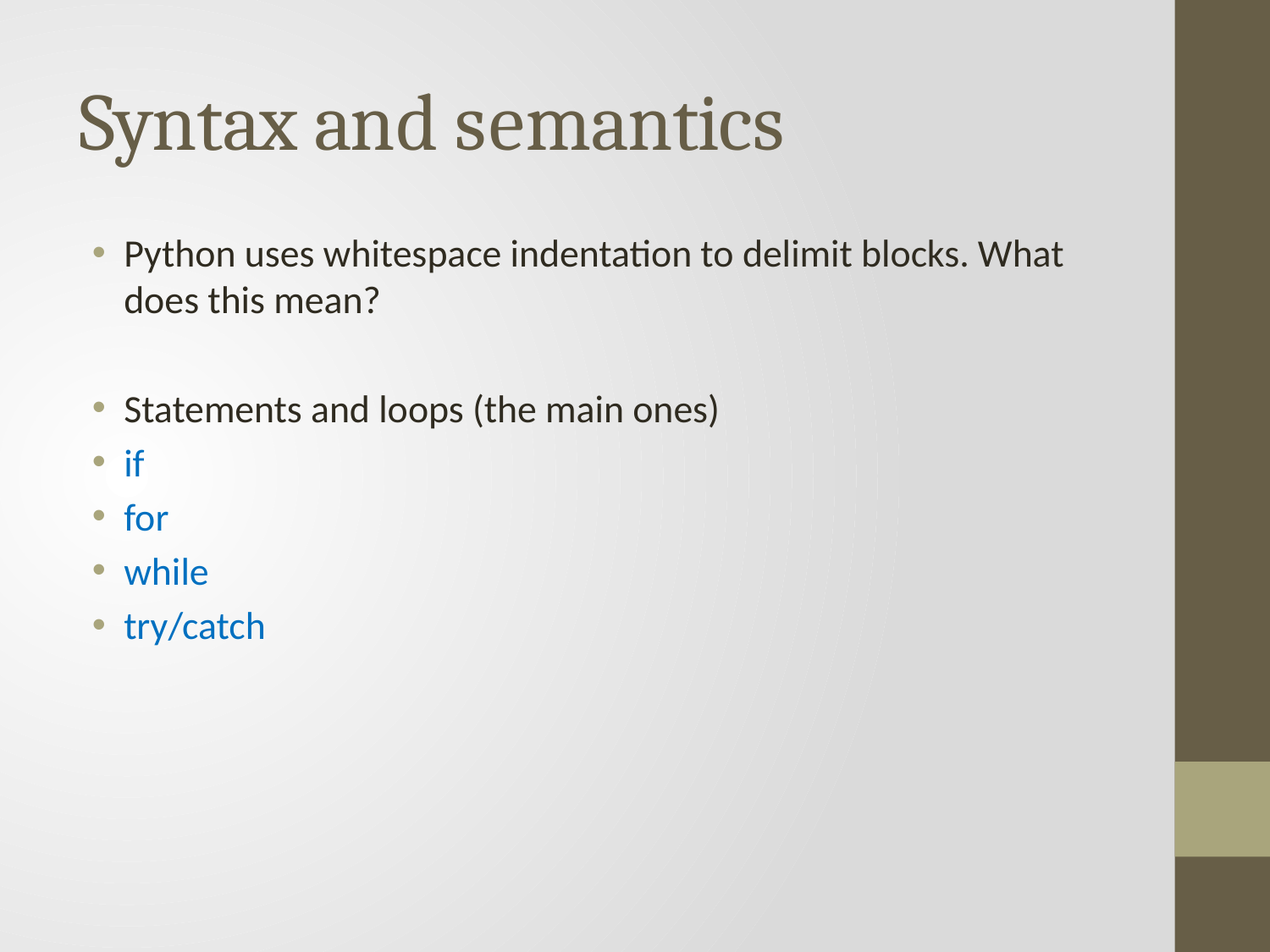

# Syntax and semantics
Python uses whitespace indentation to delimit blocks. What does this mean?

Statements and loops (the main ones)
if
for
while
try/catch